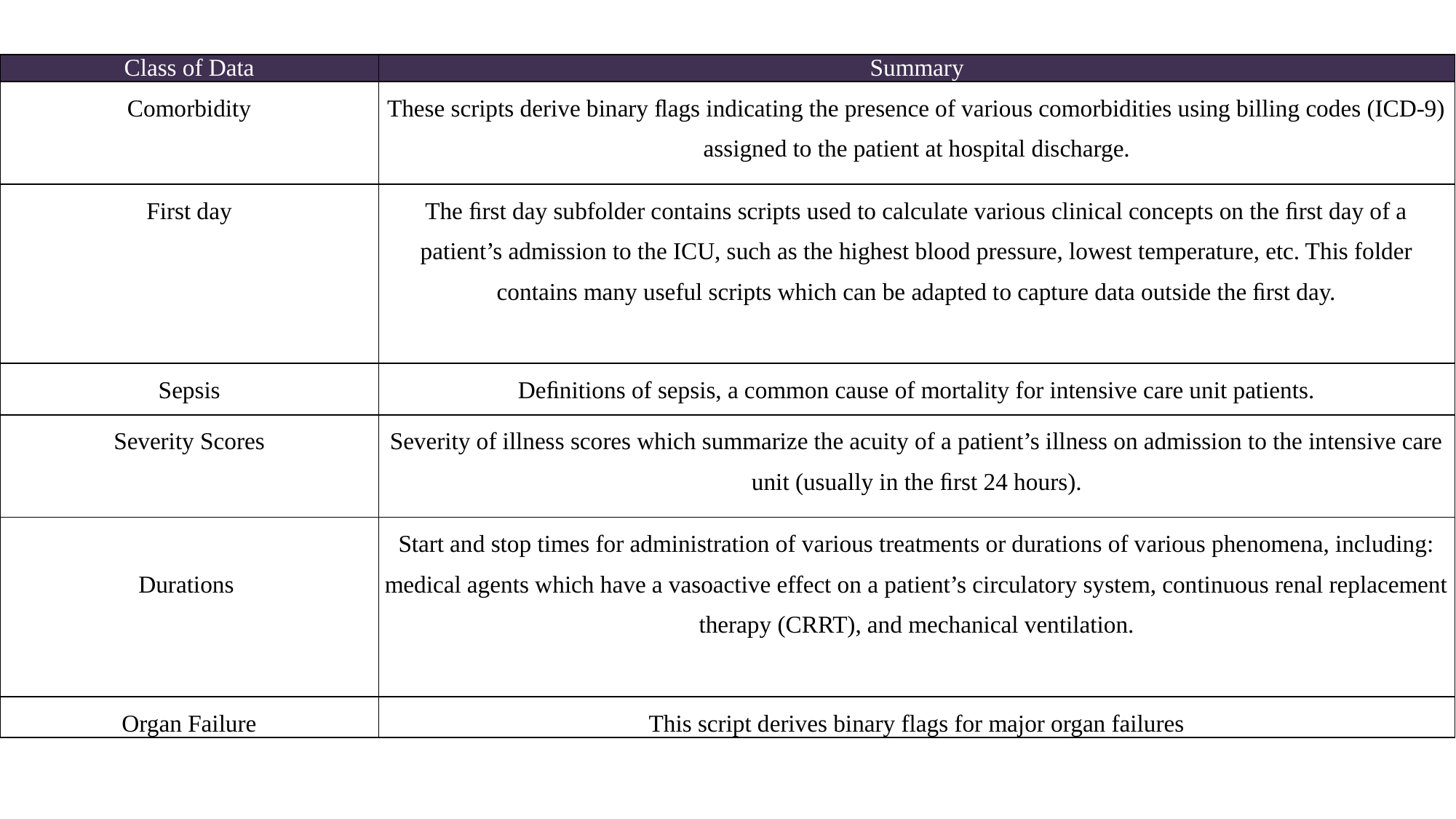

| Class of Data | Summary |
| --- | --- |
| Comorbidity | These scripts derive binary ﬂags indicating the presence of various comorbidities using billing codes (ICD-9) assigned to the patient at hospital discharge. |
| First day | The ﬁrst day subfolder contains scripts used to calculate various clinical concepts on the ﬁrst day of a patient’s admission to the ICU, such as the highest blood pressure, lowest temperature, etc. This folder contains many useful scripts which can be adapted to capture data outside the ﬁrst day. |
| Sepsis | Deﬁnitions of sepsis, a common cause of mortality for intensive care unit patients. |
| Severity Scores | Severity of illness scores which summarize the acuity of a patient’s illness on admission to the intensive care unit (usually in the ﬁrst 24 hours). |
| Durations | Start and stop times for administration of various treatments or durations of various phenomena, including: medical agents which have a vasoactive effect on a patient’s circulatory system, continuous renal replacement therapy (CRRT), and mechanical ventilation. |
| Organ Failure | This script derives binary flags for major organ failures |